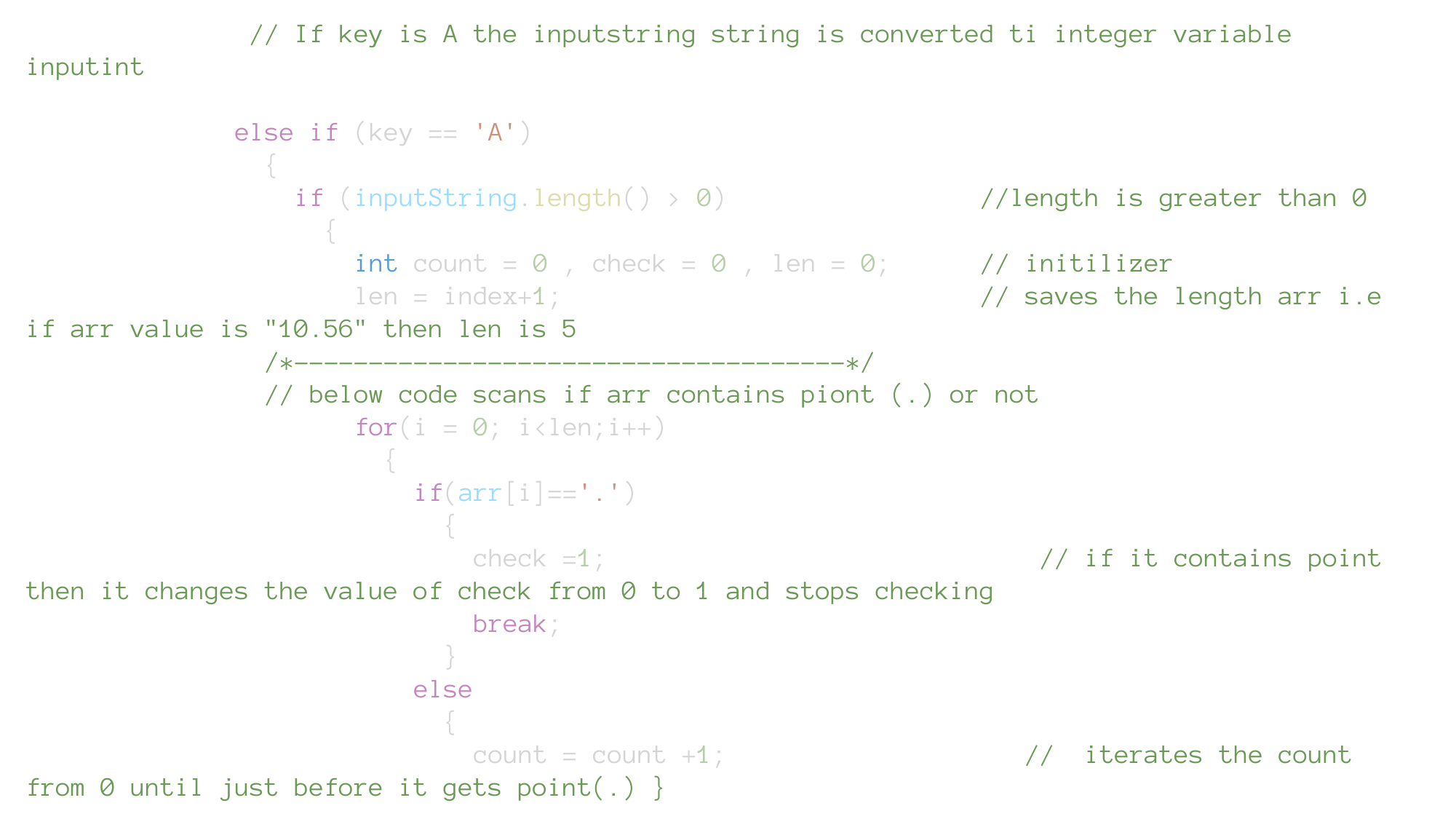

// If key is A the inputstring string is converted ti integer variable inputint
              else if (key == 'A')
                {
                  if (inputString.length() > 0)                 //length is greater than 0
                    {
                      int count = 0 , check = 0 , len = 0;      // initilizer
                      len = index+1;                            // saves the length arr i.e if arr value is "10.56" then len is 5
                /*-------------------------------------*/
                // below code scans if arr contains piont (.) or not
                      for(i = 0; i<len;i++)
                        {
                          if(arr[i]=='.')
                            {
                              check =1;                             // if it contains point then it changes the value of check from 0 to 1 and stops checking
                              break;
                            }
                          else
                            {
                              count = count +1;                    //  iterates the count from 0 until just before it gets point(.) }